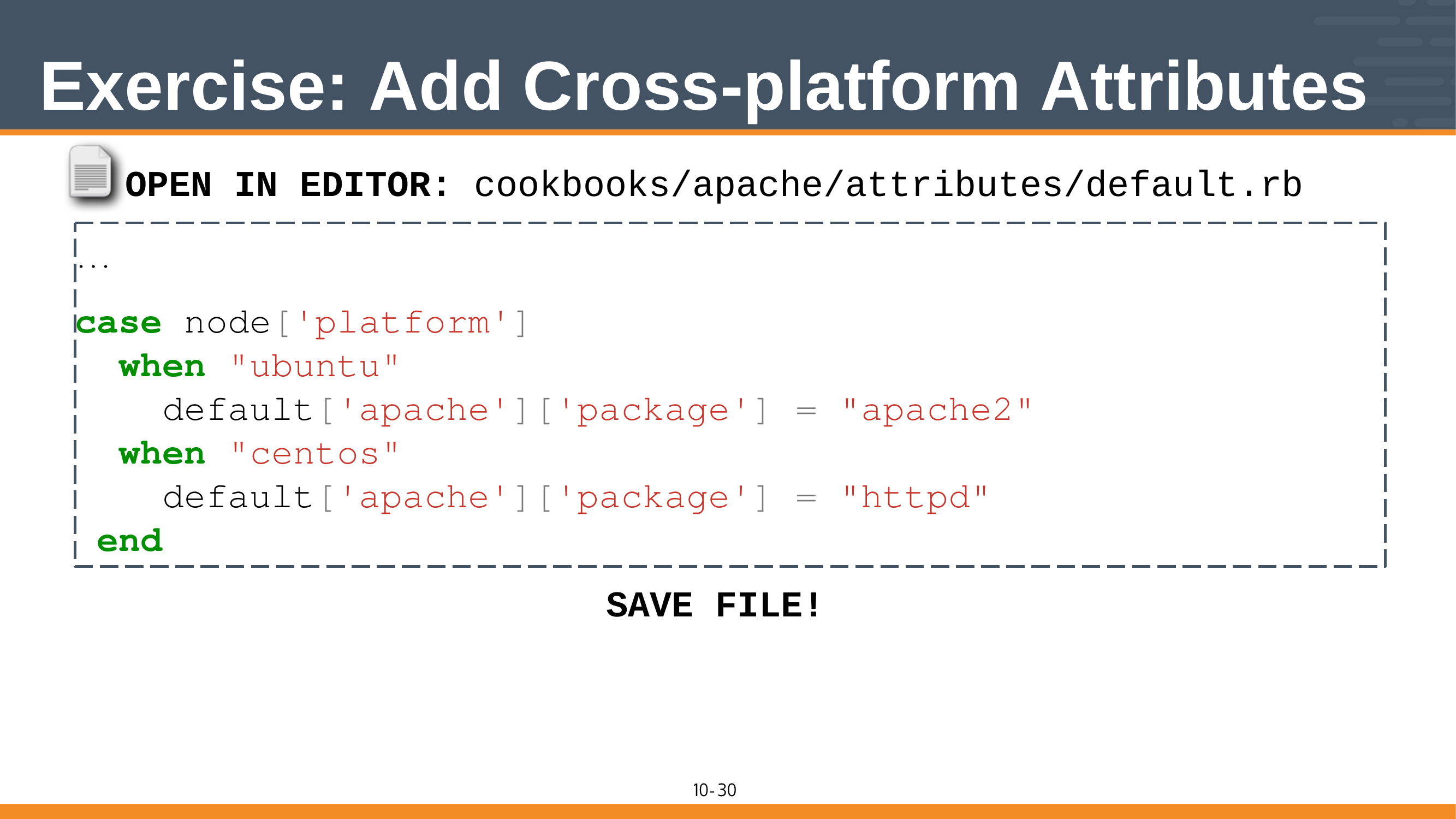

# Exercise: Add Cross-platform Attributes

OPEN IN EDITOR: cookbooks/apache/attributes/default.rb

...

case node['platform']
  when "ubuntu"
    default['apache']['package'] = "apache2"
  when "centos"
    default['apache']['package'] = "httpd"
 end
SAVE FILE!
30